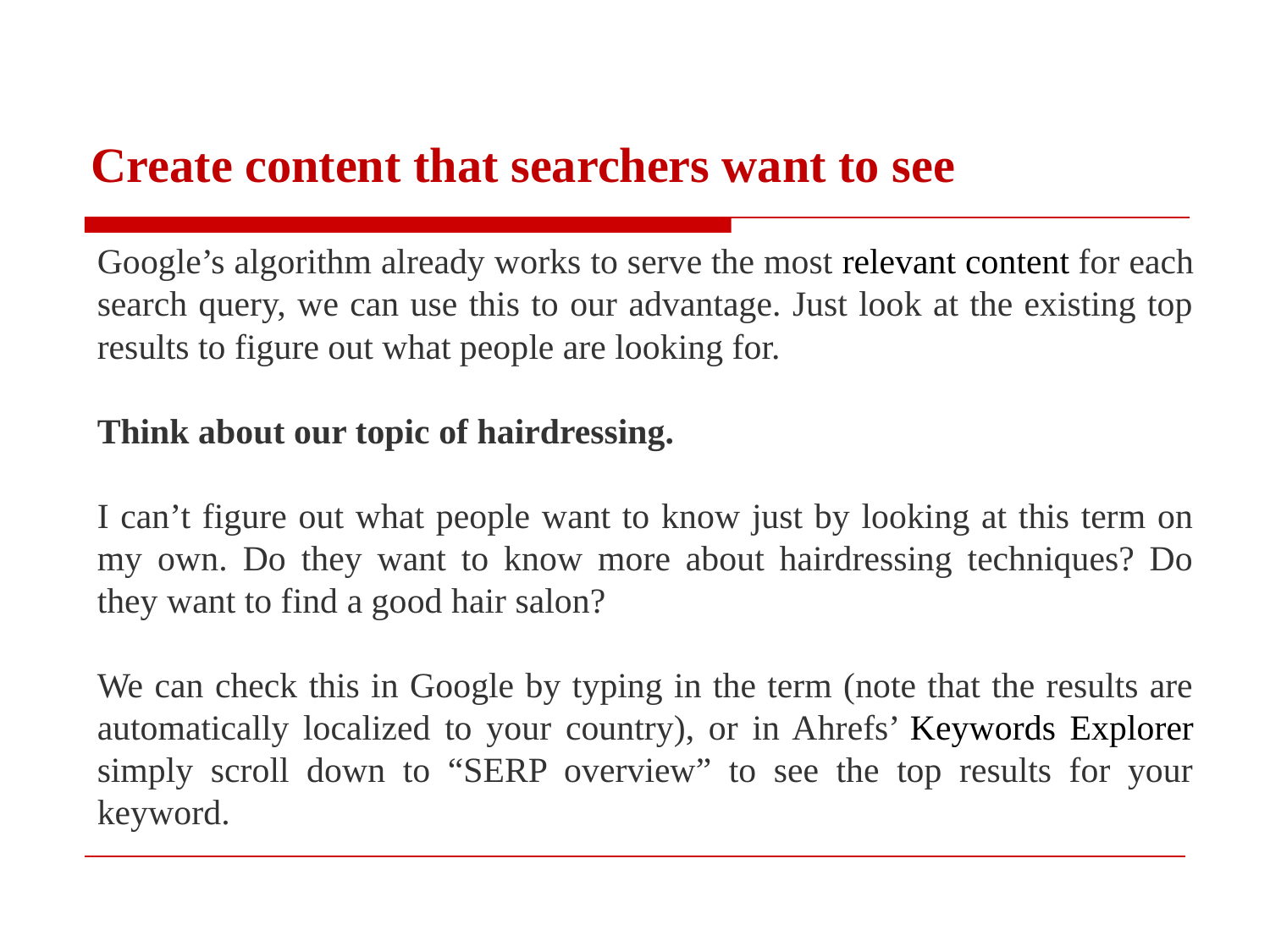

Create content that searchers want to see
Google’s algorithm already works to serve the most relevant content for each search query, we can use this to our advantage. Just look at the existing top results to figure out what people are looking for.

Think about our topic of hairdressing.

I can’t figure out what people want to know just by looking at this term on my own. Do they want to know more about hairdressing techniques? Do they want to find a good hair salon?

We can check this in Google by typing in the term (note that the results are automatically localized to your country), or in Ahrefs’ Keywords Explorer simply scroll down to “SERP overview” to see the top results for your keyword.